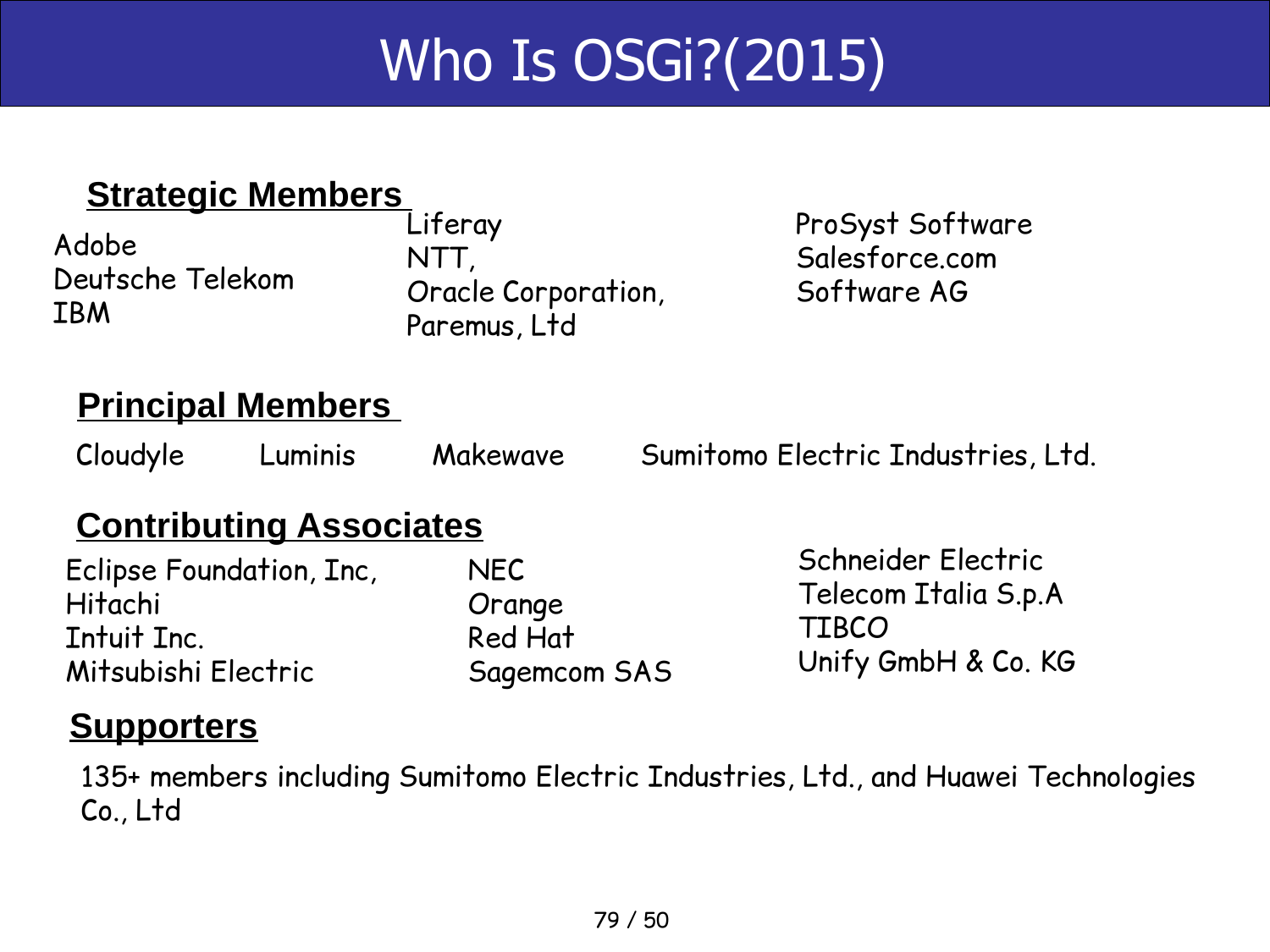

# Who Is OSGi?(2015)
Strategic Members
Liferay
NTT,
Oracle Corporation,
Paremus, Ltd
ProSyst Software
Salesforce.com
Software AG
Adobe
Deutsche Telekom
IBM
Principal Members
Cloudyle         Luminis         Makewave         Sumitomo Electric Industries, Ltd.
Contributing Associates
Schneider Electric
Telecom Italia S.p.A
TIBCO
Unify GmbH & Co. KG
Eclipse Foundation, Inc,
Hitachi
Intuit Inc.
Mitsubishi Electric
NEC
Orange
Red Hat
Sagemcom SAS
Supporters
135+ members including Sumitomo Electric Industries, Ltd., and Huawei Technologies Co., Ltd
79 / 50